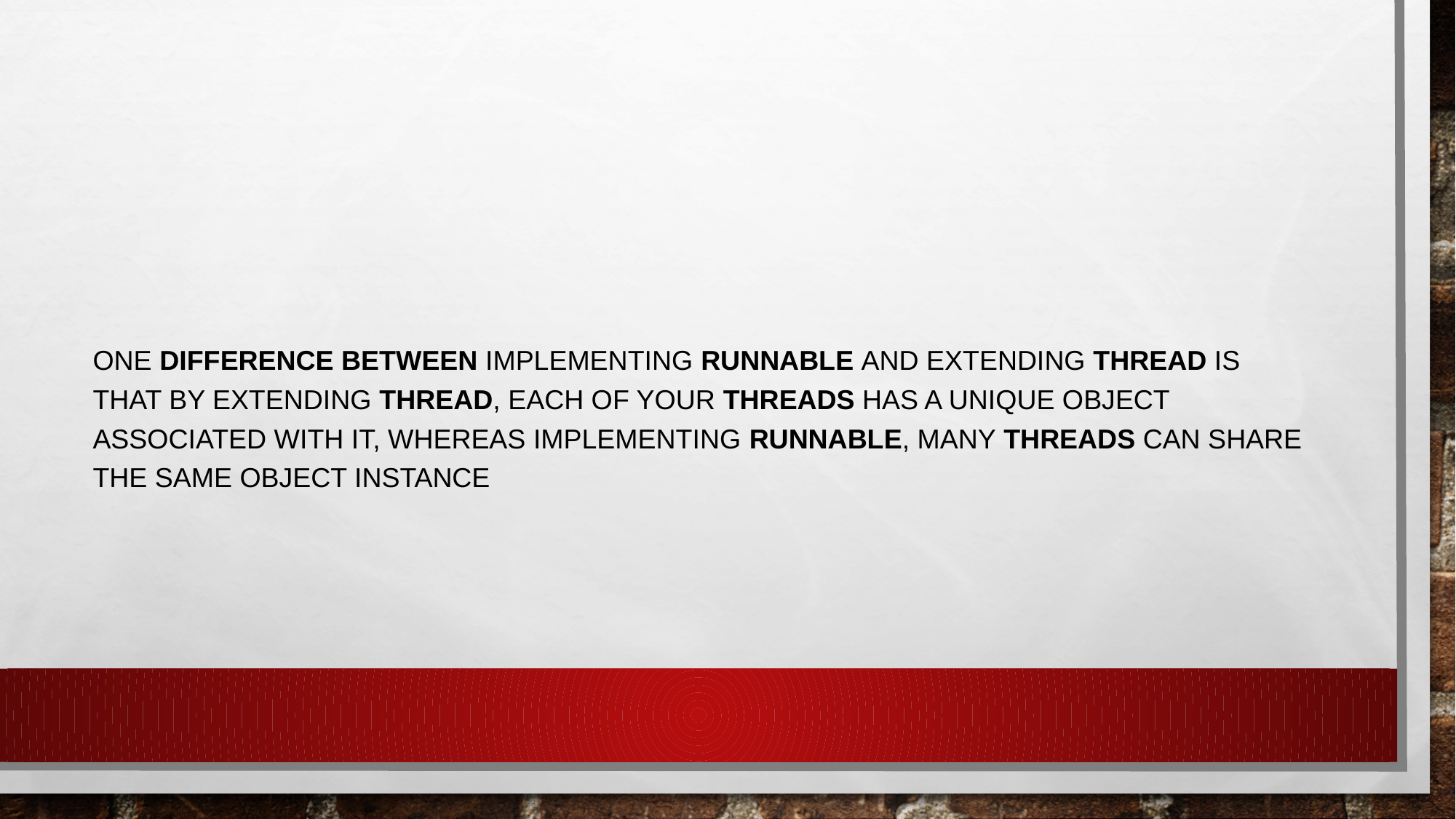

#
One difference between implementing Runnable and extending Thread is that by extending Thread, each of your threads has a unique object associated with it, whereas implementing Runnable, many threads can share the same object instance